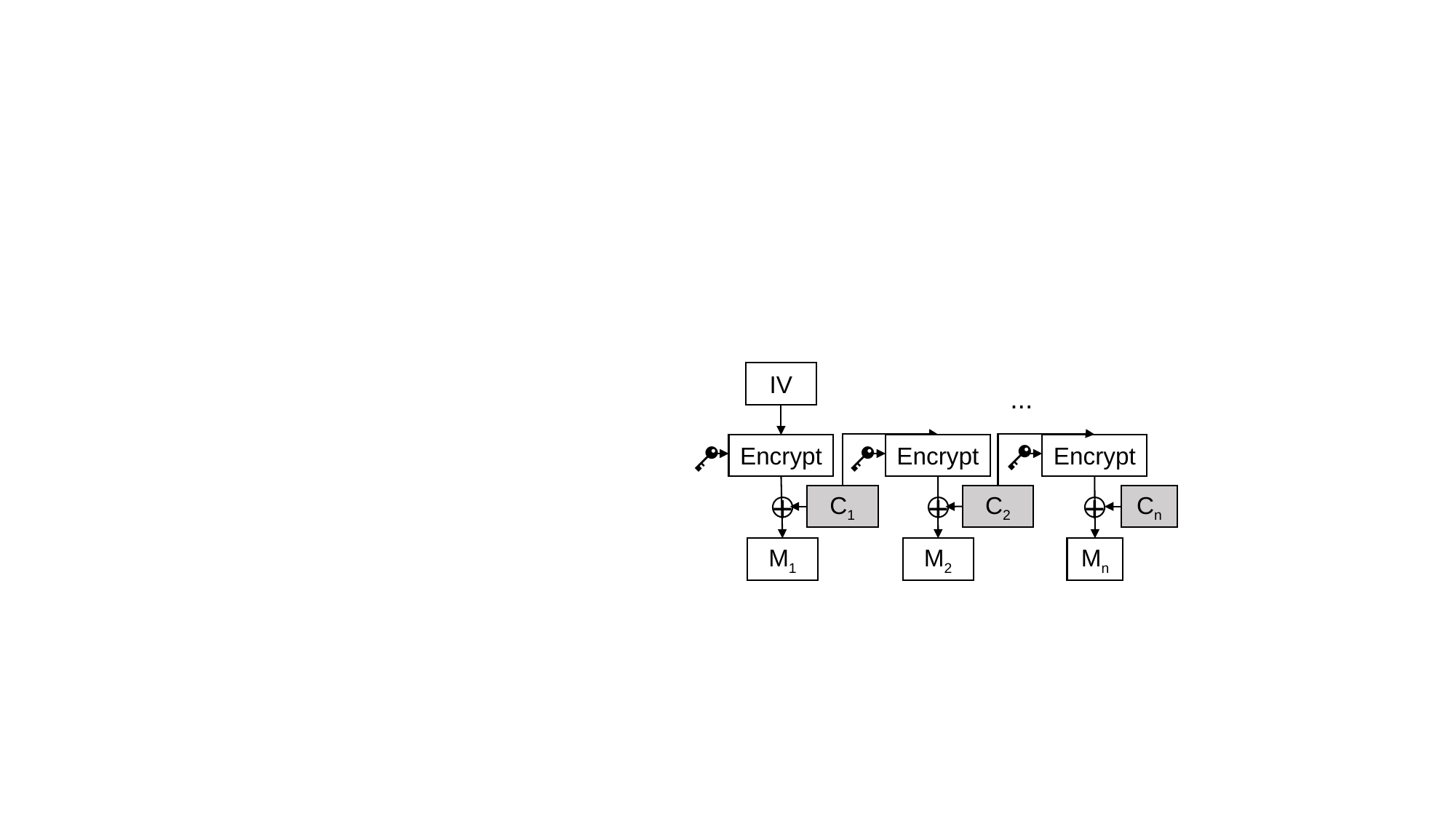

IV
...
🔑
🔑
🔑
Encrypt
Encrypt
Encrypt
+

+

+

C1
C2
Cn
M1
M2
Mn